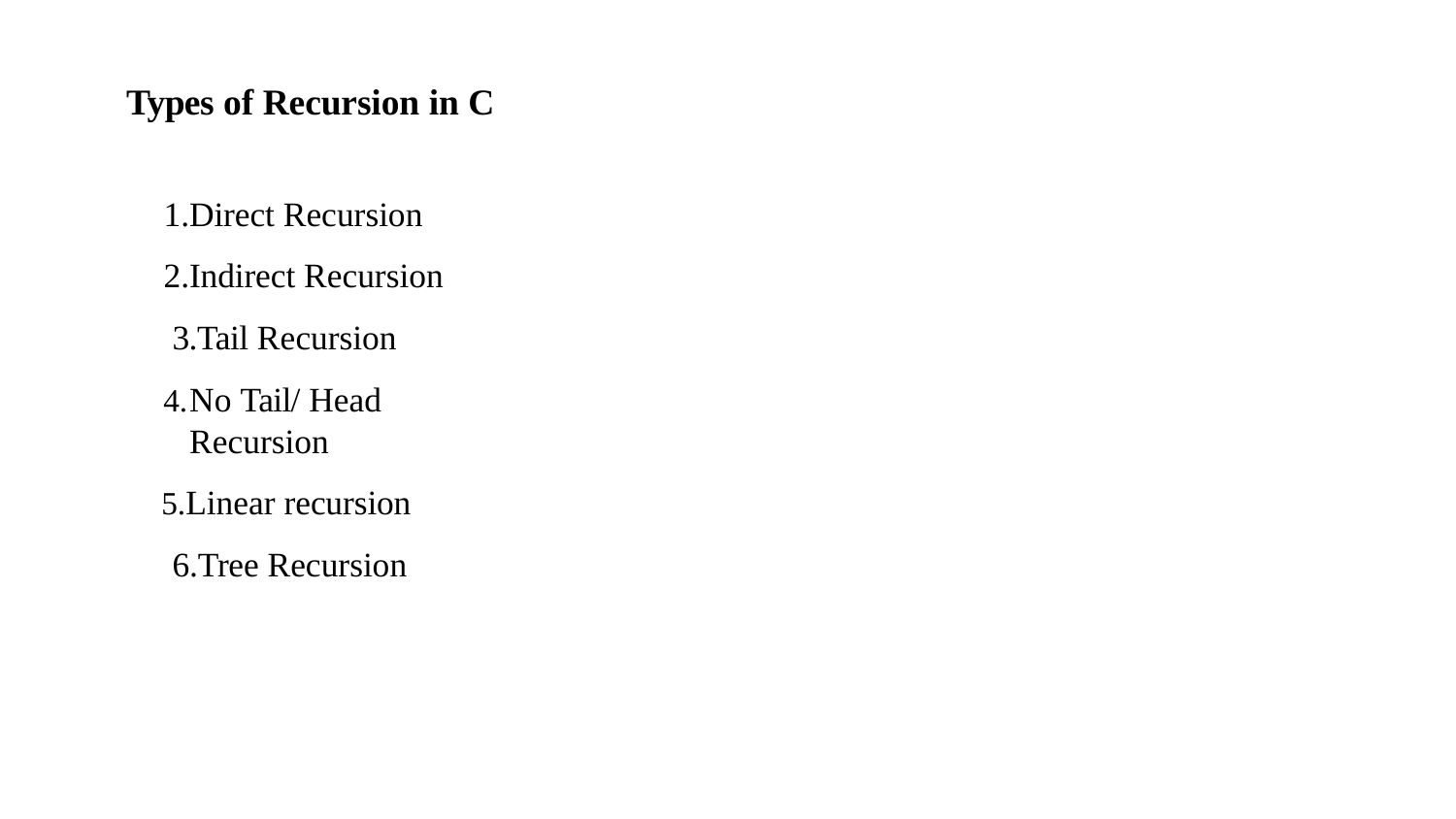

# Types of Recursion in C
1.Direct Recursion  2.Indirect Recursion  3.Tail Recursion
No Tail/ Head Recursion
Linear recursion  6.Tree Recursion